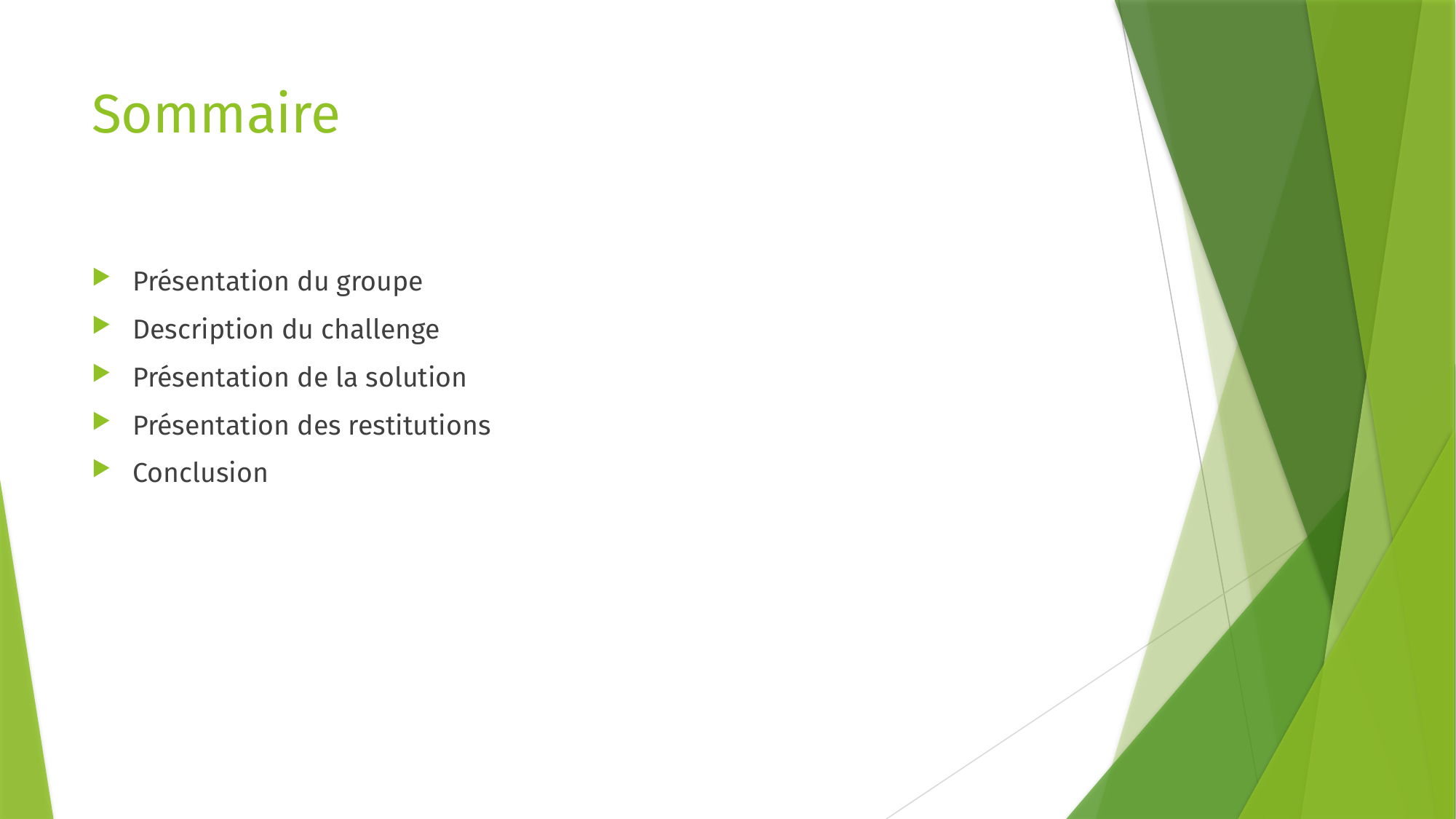

# Sommaire
Présentation du groupe
Description du challenge
Présentation de la solution
Présentation des restitutions
Conclusion